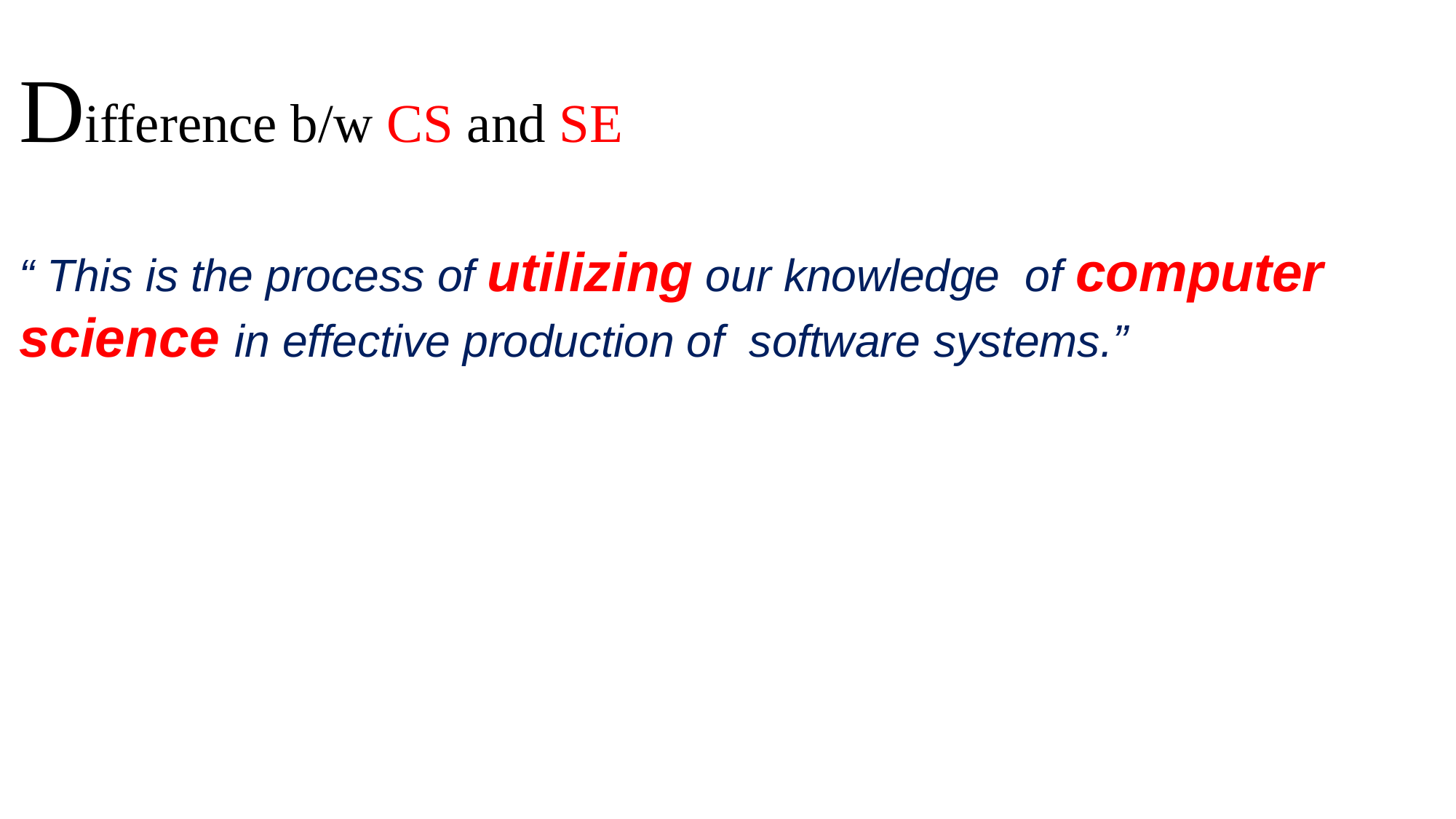

Difference Between CS and SE
Difference b/w CS and SE
“ This is the process of utilizing our knowledge  of computer science in effective production of  software systems.”